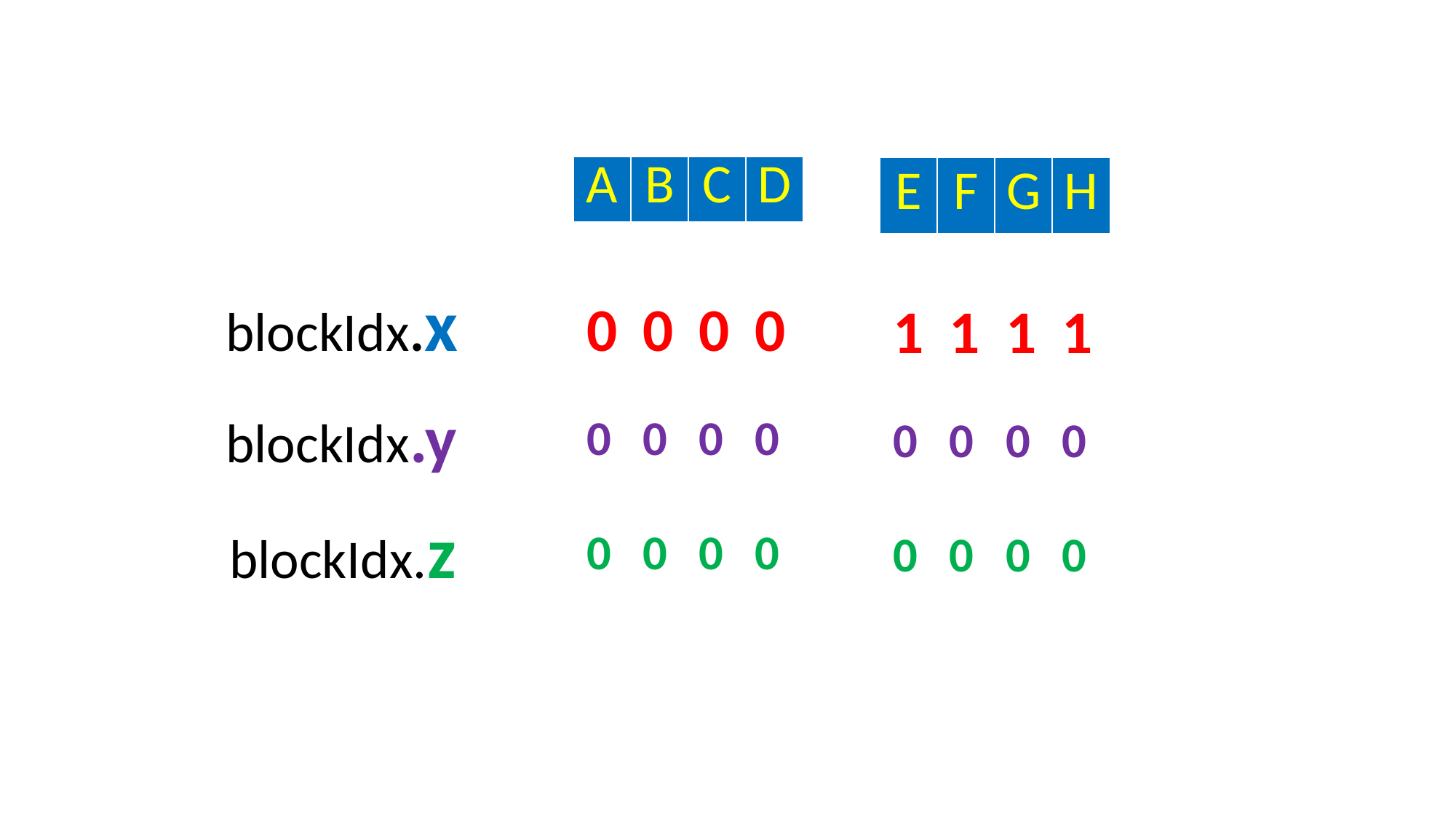

| A | B | C | D |
| --- | --- | --- | --- |
| E | F | G | H |
| --- | --- | --- | --- |
blockIdx.x
0
0
0
0
1
1
1
1
blockIdx.y
0
0
0
0
0
0
0
0
blockIdx.z
0
0
0
0
0
0
0
0